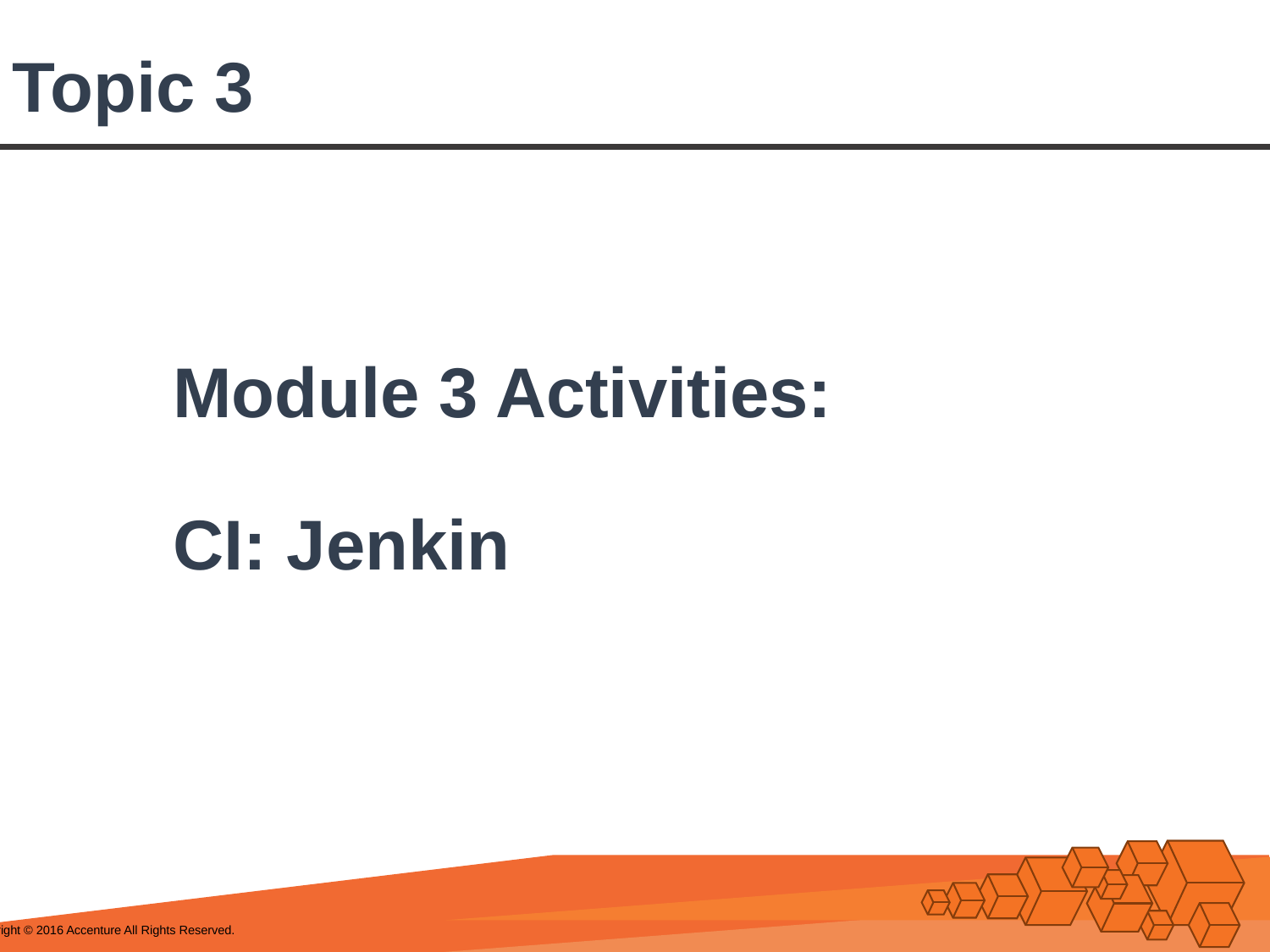

# Topic 3
Module 3 Activities:
CI: Jenkin